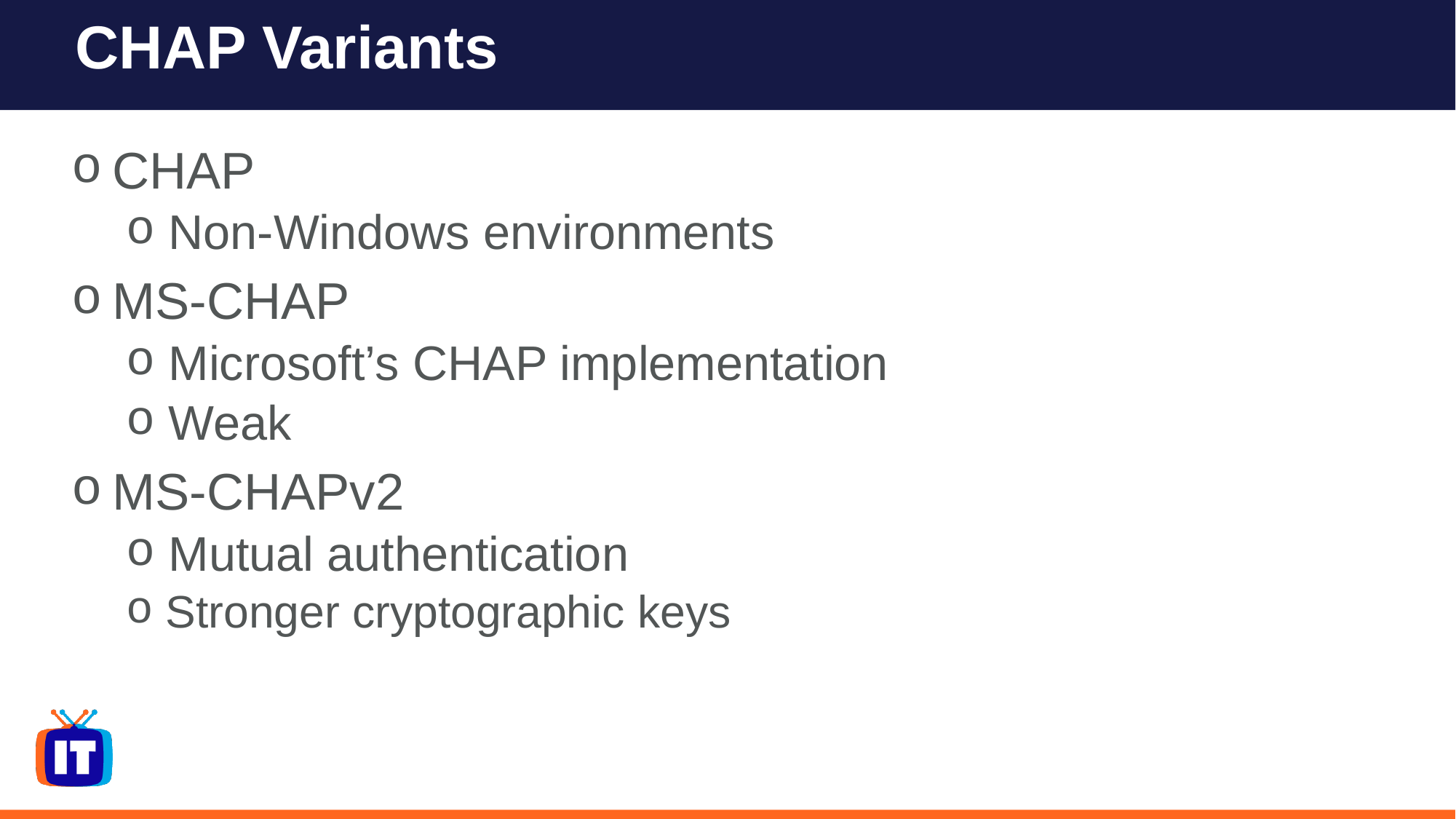

# CHAP Variants
CHAP
 Non-Windows environments
MS-CHAP
 Microsoft’s CHAP implementation
 Weak
MS-CHAPv2
 Mutual authentication
 Stronger cryptographic keys